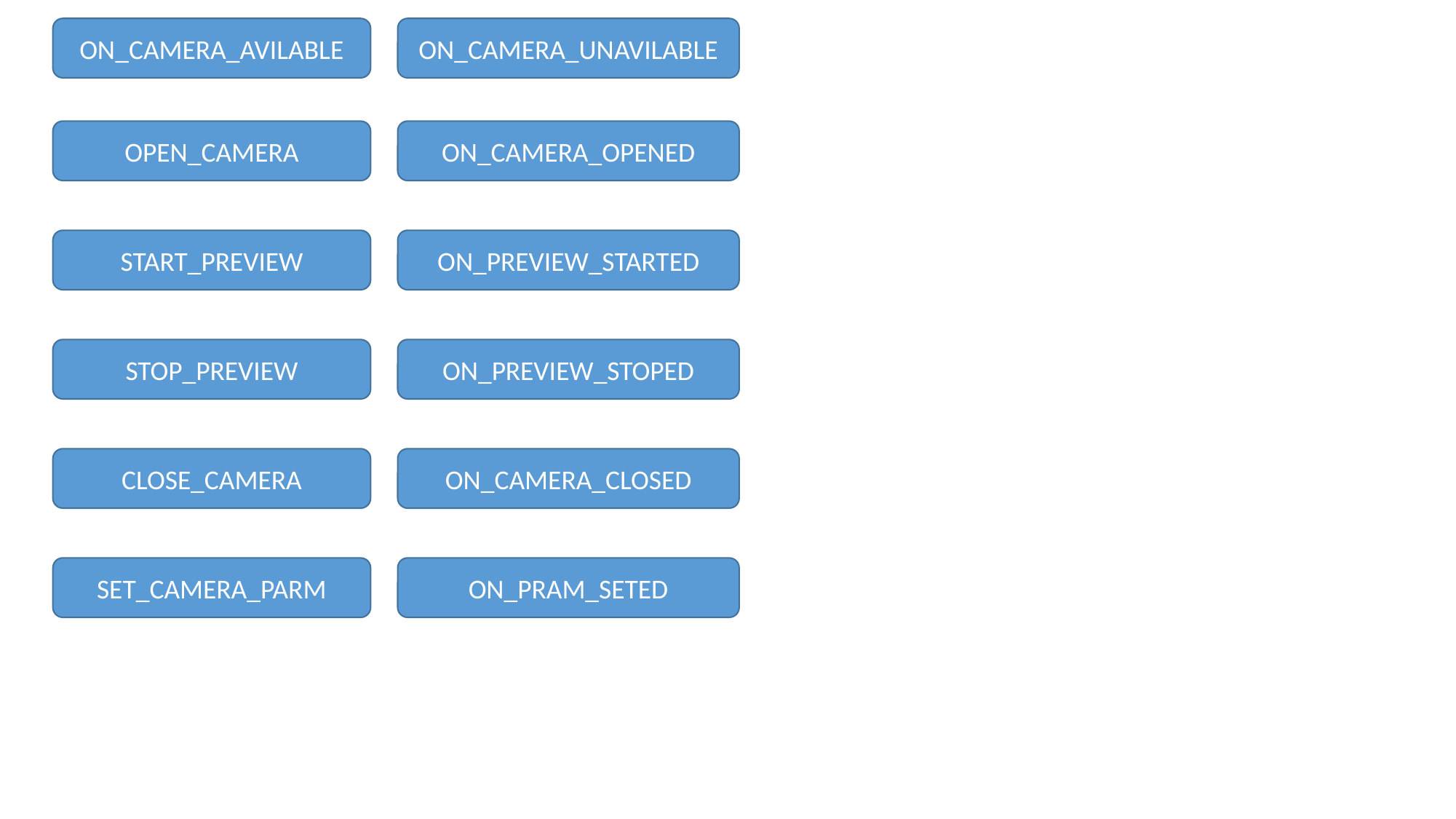

ON_CAMERA_AVILABLE
ON_CAMERA_UNAVILABLE
OPEN_CAMERA
ON_CAMERA_OPENED
START_PREVIEW
ON_PREVIEW_STARTED
STOP_PREVIEW
ON_PREVIEW_STOPED
CLOSE_CAMERA
ON_CAMERA_CLOSED
SET_CAMERA_PARM
ON_PRAM_SETED